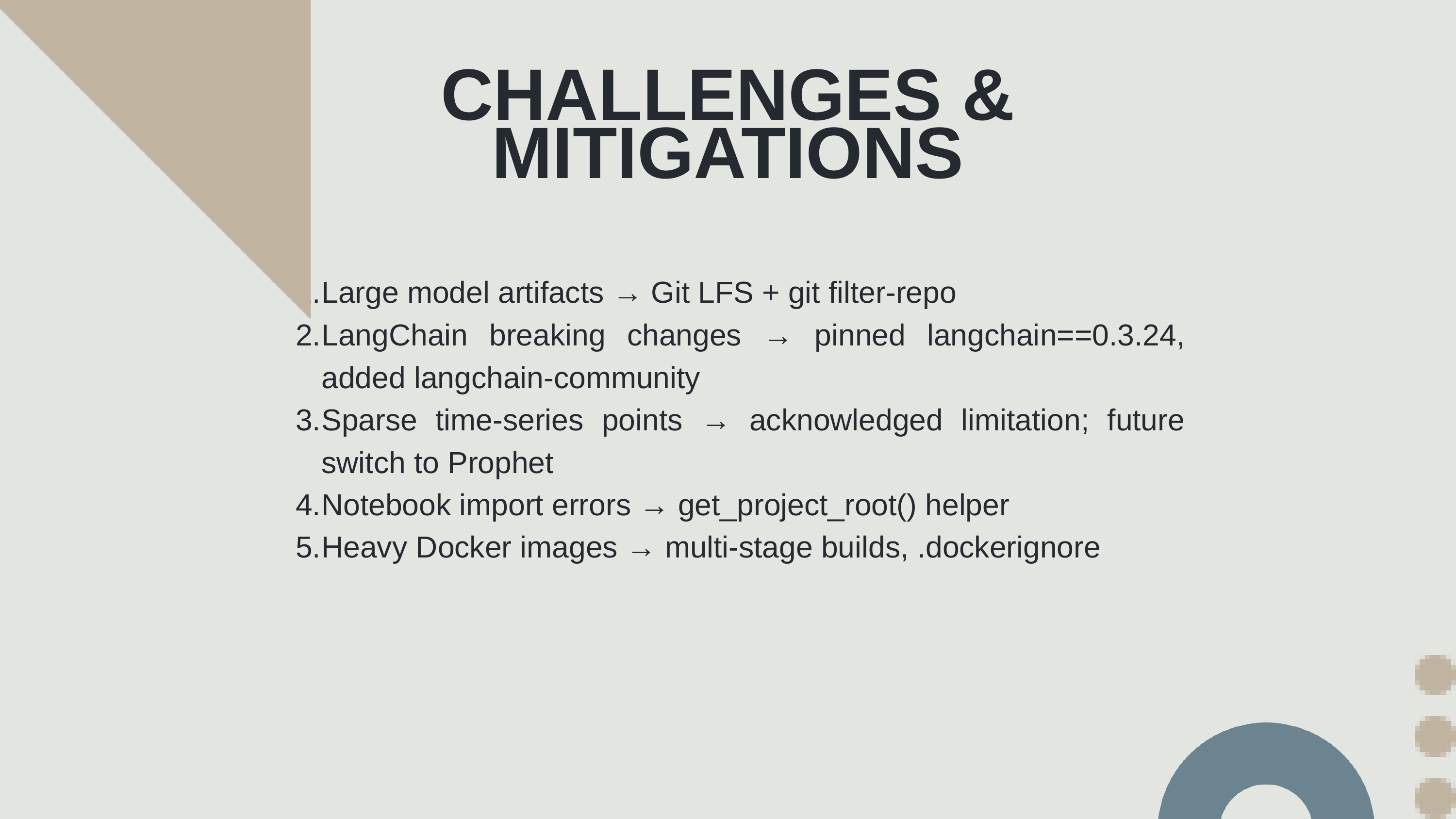

CHALLENGES & MITIGATIONS
Large model artifacts → Git LFS + git filter‑repo
LangChain breaking changes → pinned langchain==0.3.24, added langchain‑community
Sparse time‑series points → acknowledged limitation; future switch to Prophet
Notebook import errors → get_project_root() helper
Heavy Docker images → multi‑stage builds, .dockerignore